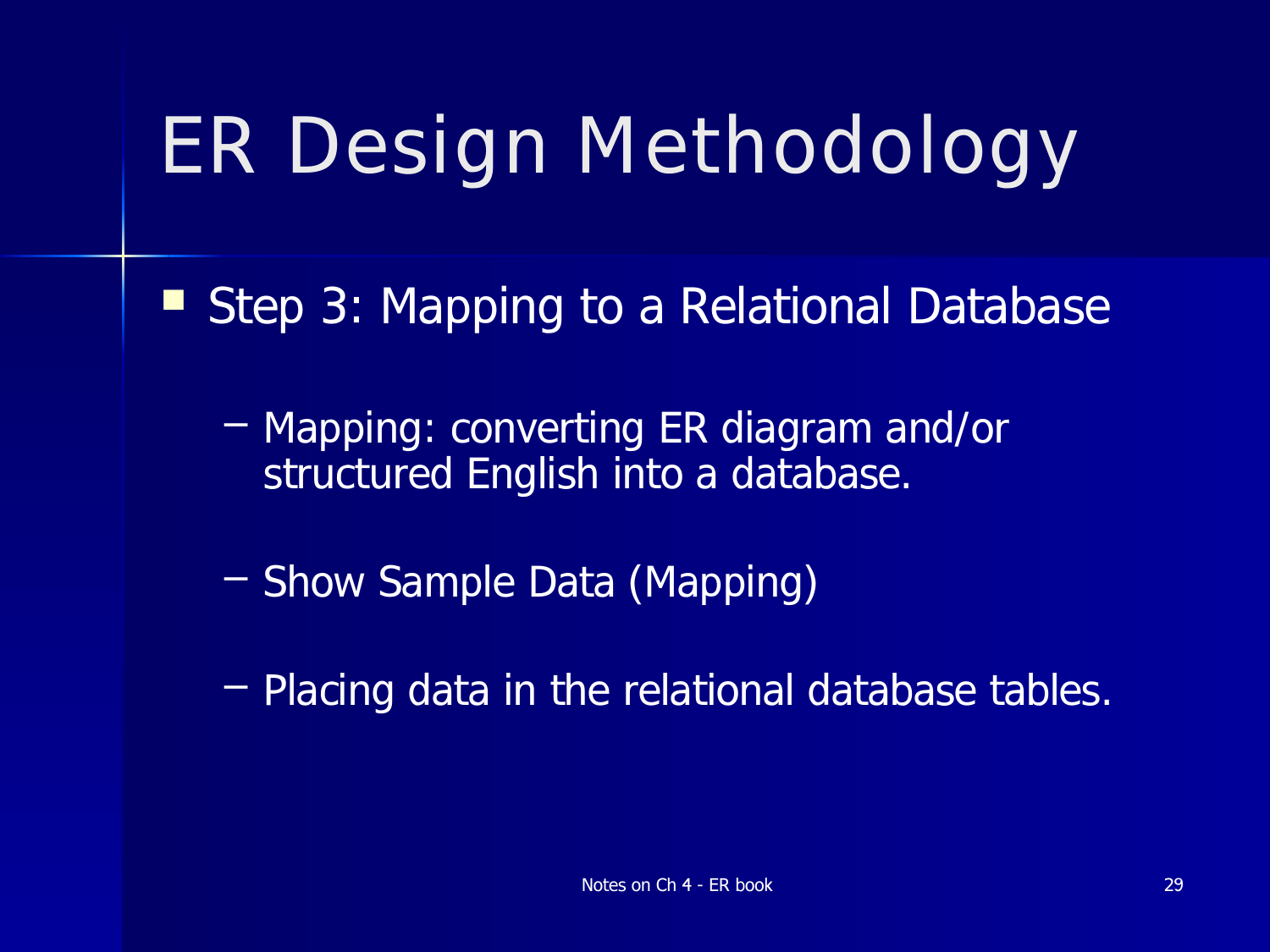

# ER Design Methodology
Step 3: Mapping to a Relational Database

Mapping: converting ER diagram and/or structured English into a database.

Show Sample Data (Mapping)

Placing data in the relational database tables.
Notes on Ch 4 - ER book
29